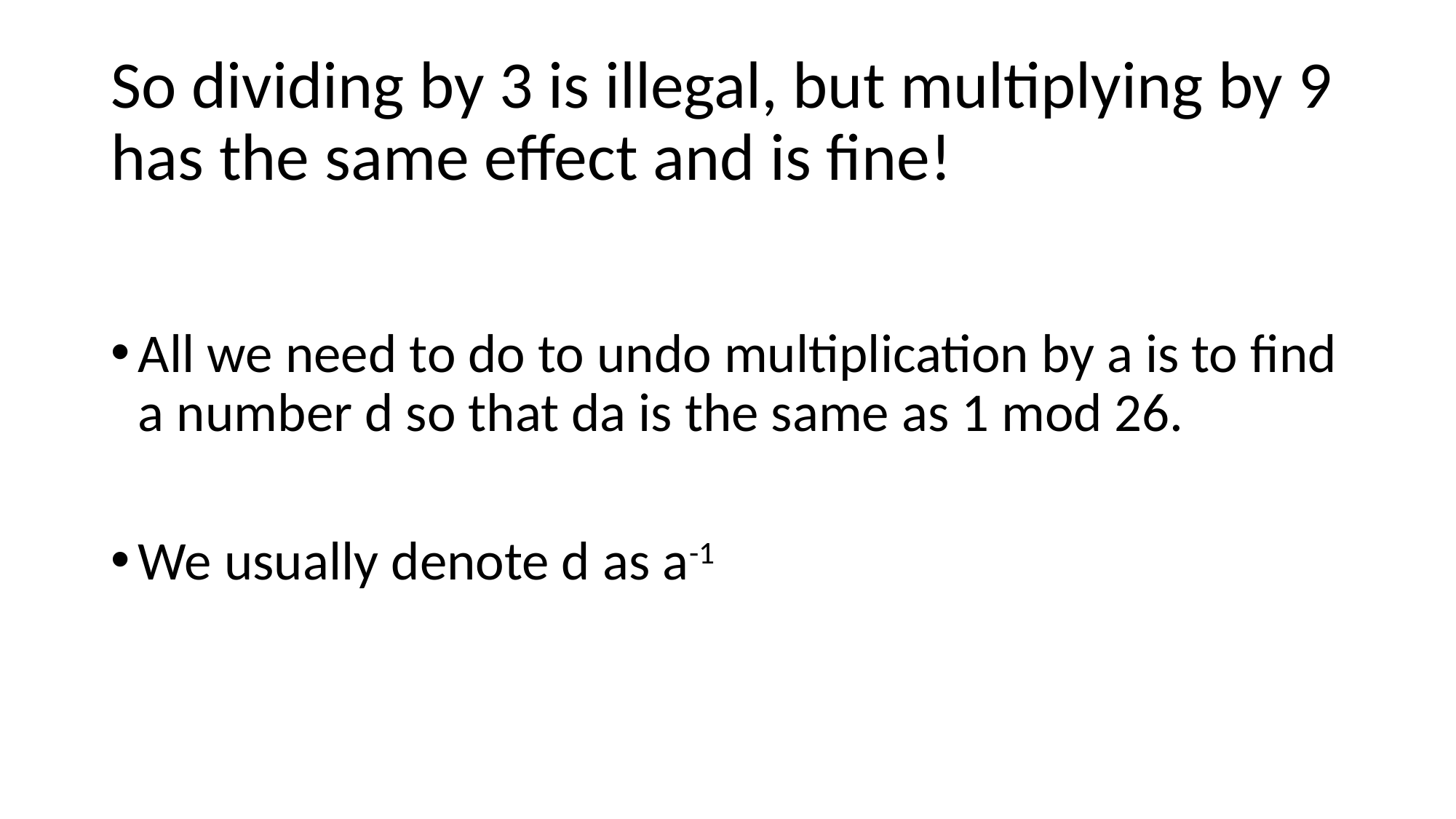

# So dividing by 3 is illegal, but multiplying by 9 has the same effect and is fine!
All we need to do to undo multiplication by a is to find a number d so that da is the same as 1 mod 26.

We usually denote d as a-1